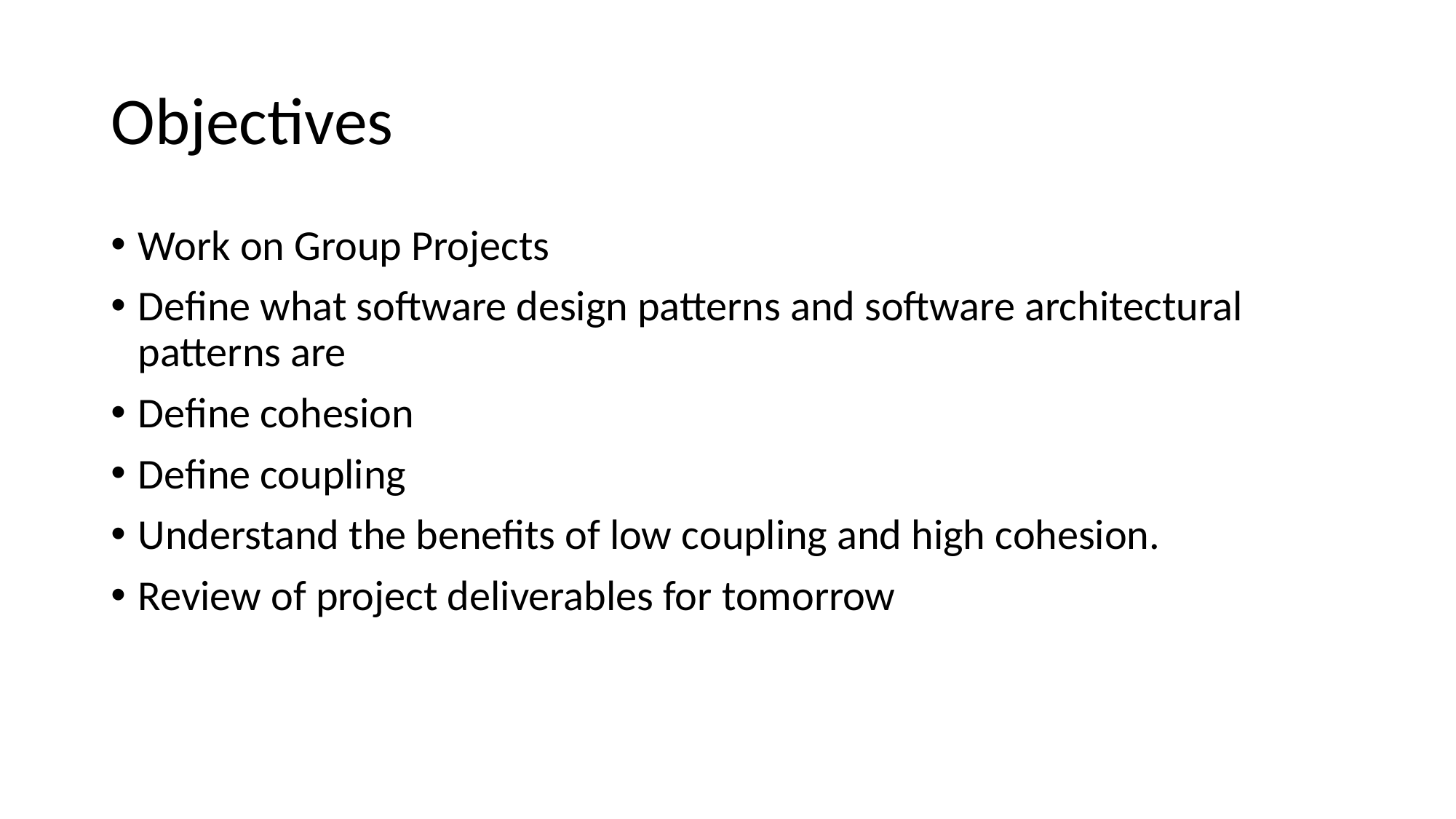

# Objectives
Work on Group Projects
Define what software design patterns and software architectural patterns are
Define cohesion
Define coupling
Understand the benefits of low coupling and high cohesion.
Review of project deliverables for tomorrow